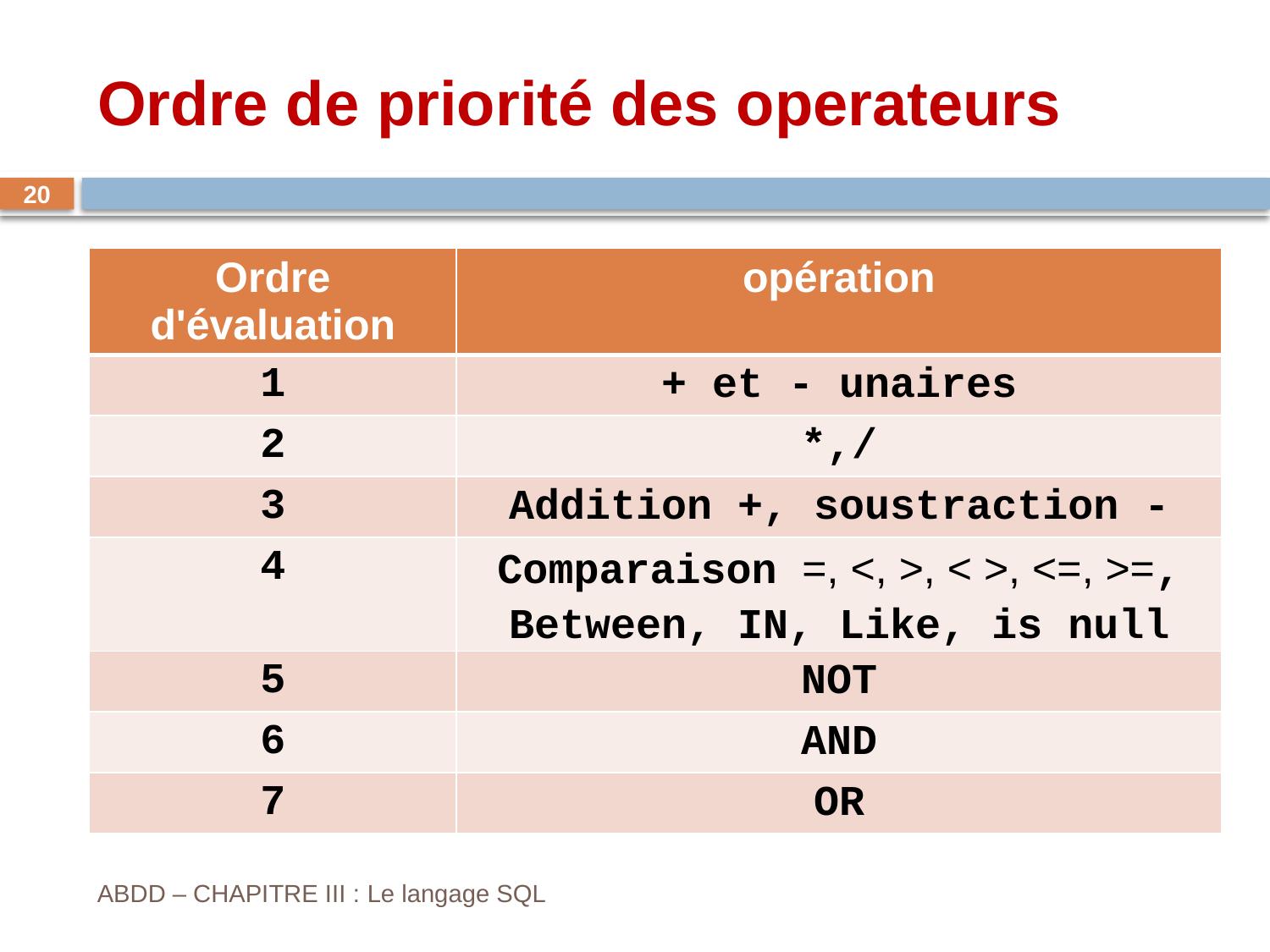

# Ordre de priorité des operateurs
20
| Ordre d'évaluation | opération |
| --- | --- |
| 1 | + et - unaires |
| 2 | \*,/ |
| 3 | Addition +, soustraction - |
| 4 | Comparaison =, <, >, < >, <=, >=, Between, IN, Like, is null |
| 5 | NOT |
| 6 | AND |
| 7 | OR |
ABDD – CHAPITRE III : Le langage SQL